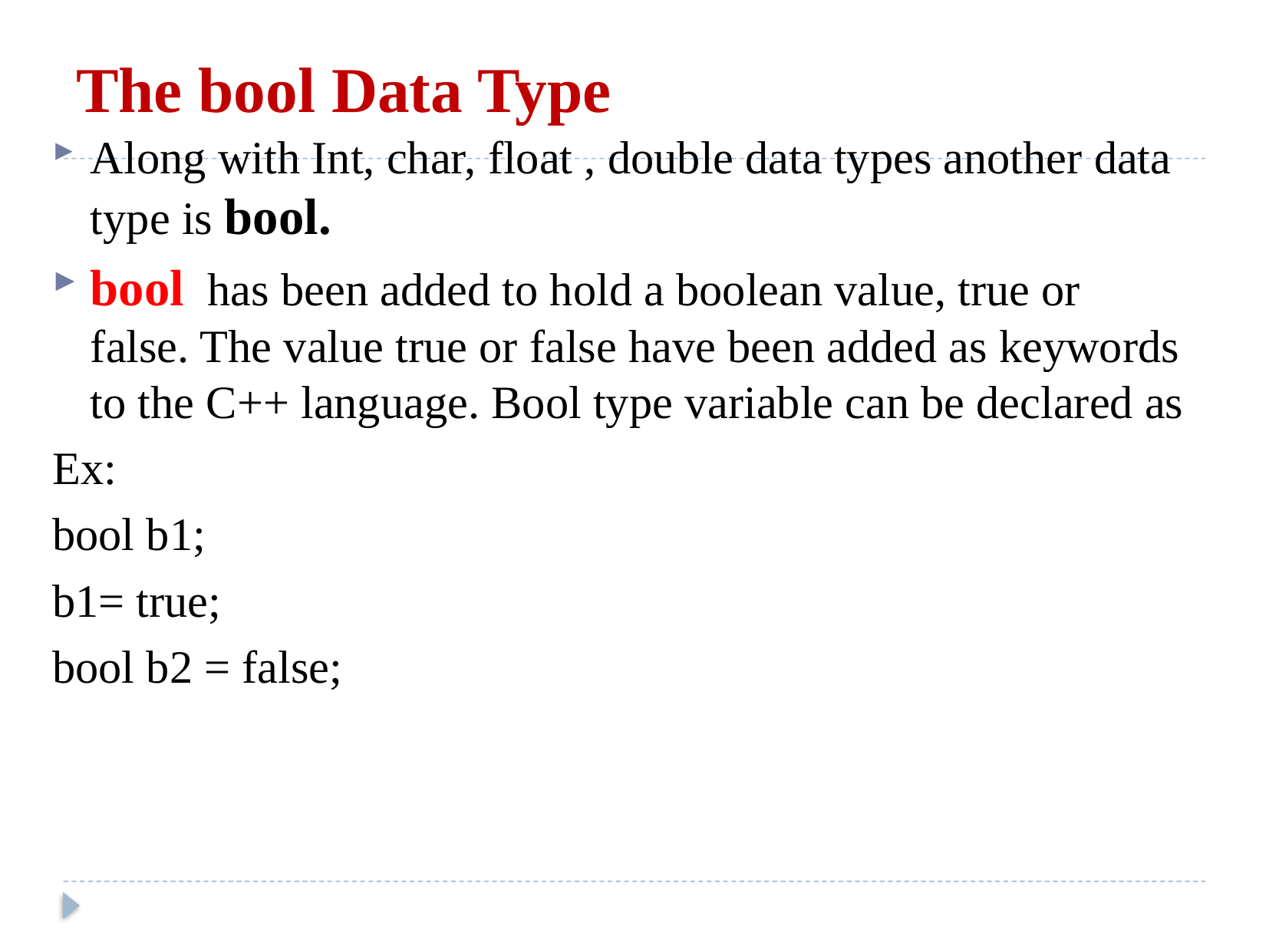

# The bool Data Type
Along with Int, char, float , double data types another data type is bool.
bool  has been added to hold a boolean value, true or false. The value true or false have been added as keywords to the C++ language. Bool type variable can be declared as
Ex:
bool b1;
b1= true;
bool b2 = false;